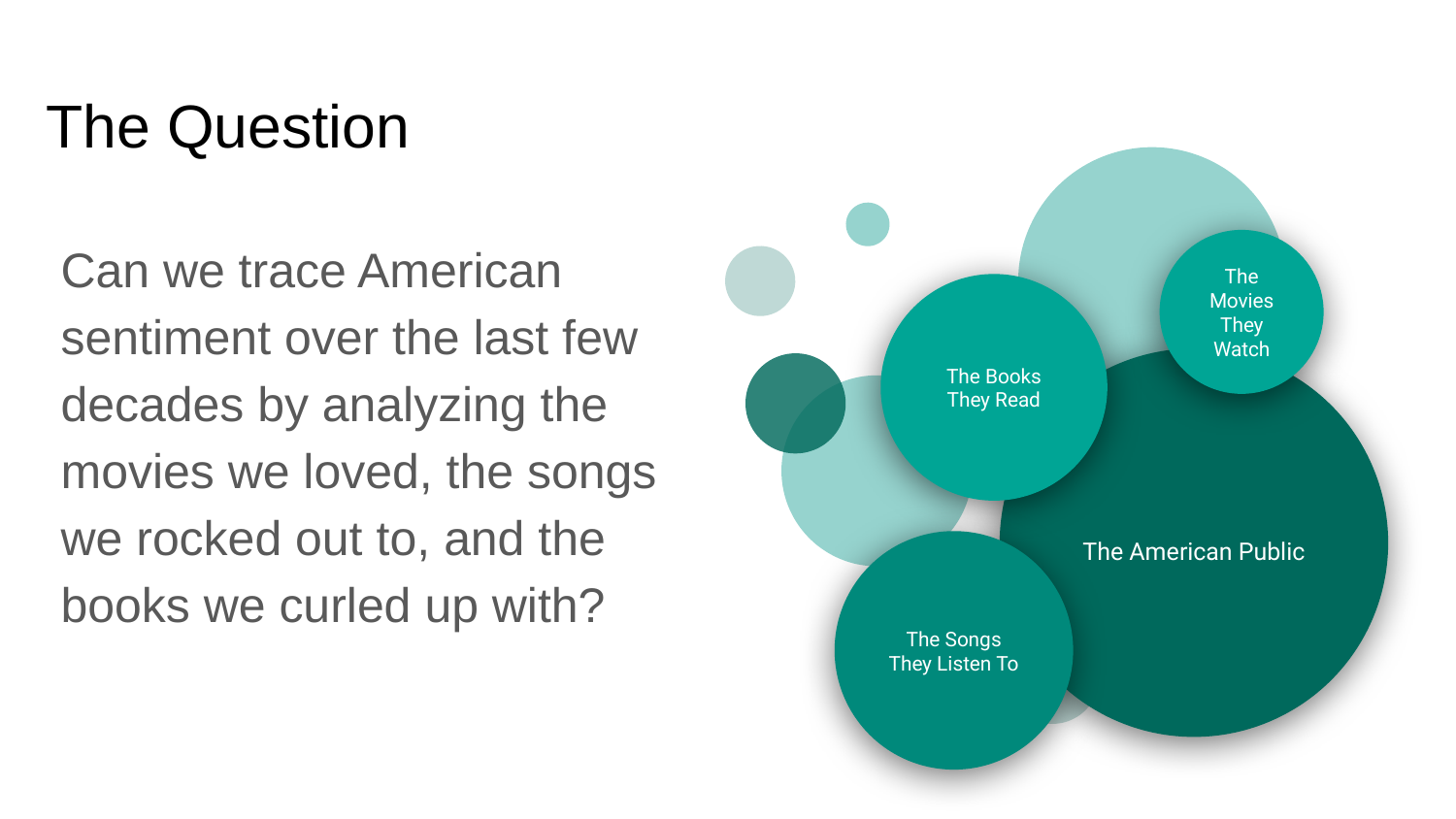

# The Question

Can we trace American sentiment over the last few decades by analyzing the movies we loved, the songs we rocked out to, and the books we curled up with?

The Movies They Watch

The Books They Read

The American Public

The Songs They Listen To